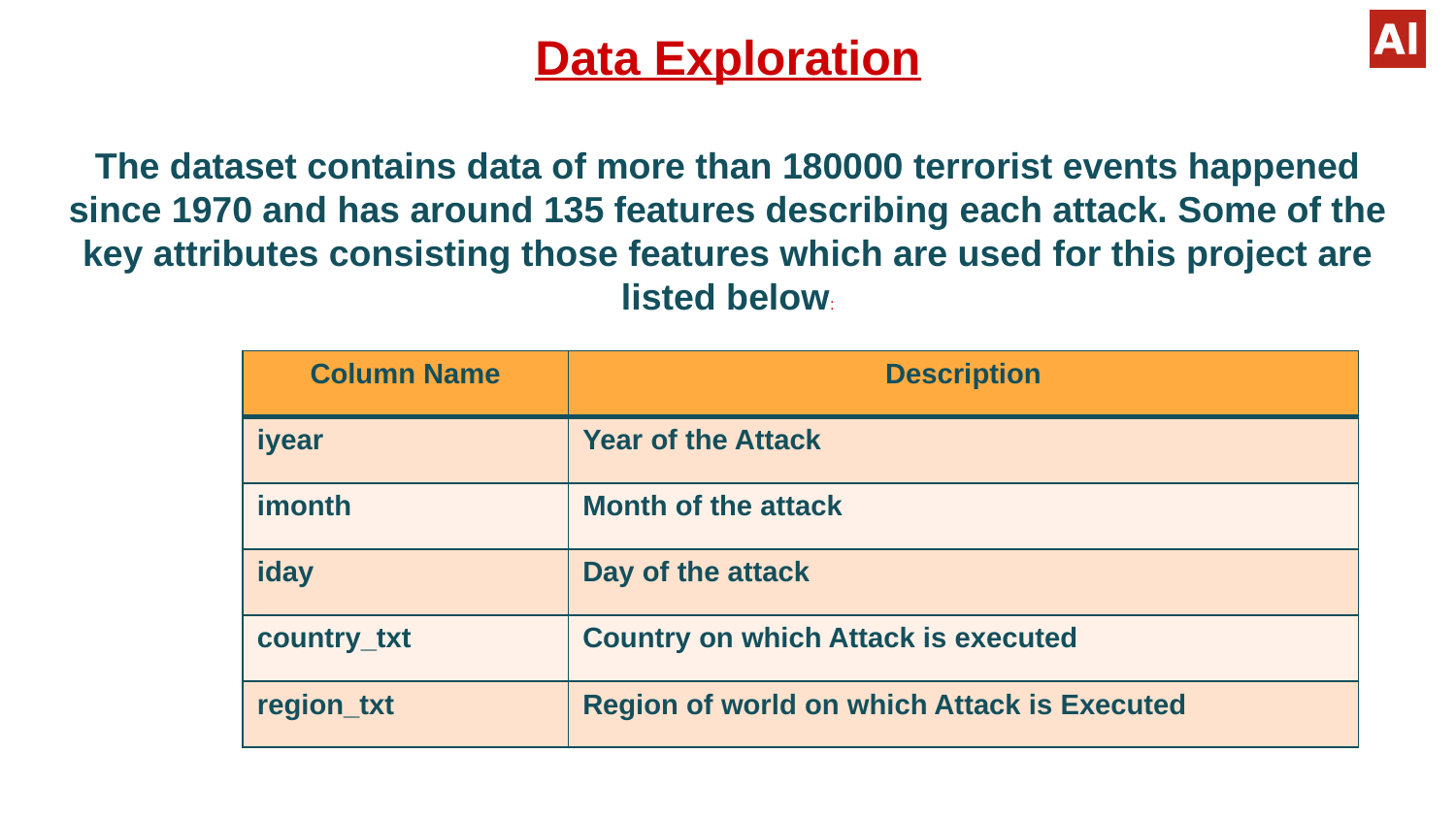

Data Exploration
# The dataset contains data of more than 180000 terrorist events happened since 1970 and has around 135 features describing each attack. Some of the key attributes consisting those features which are used for this project are listed below:

| Column Name | Description |
| --- | --- |
| iyear | Year of the Attack |
| imonth | Month of the attack |
| iday | Day of the attack |
| country\_txt | Country on which Attack is executed |
| region\_txt | Region of world on which Attack is Executed |